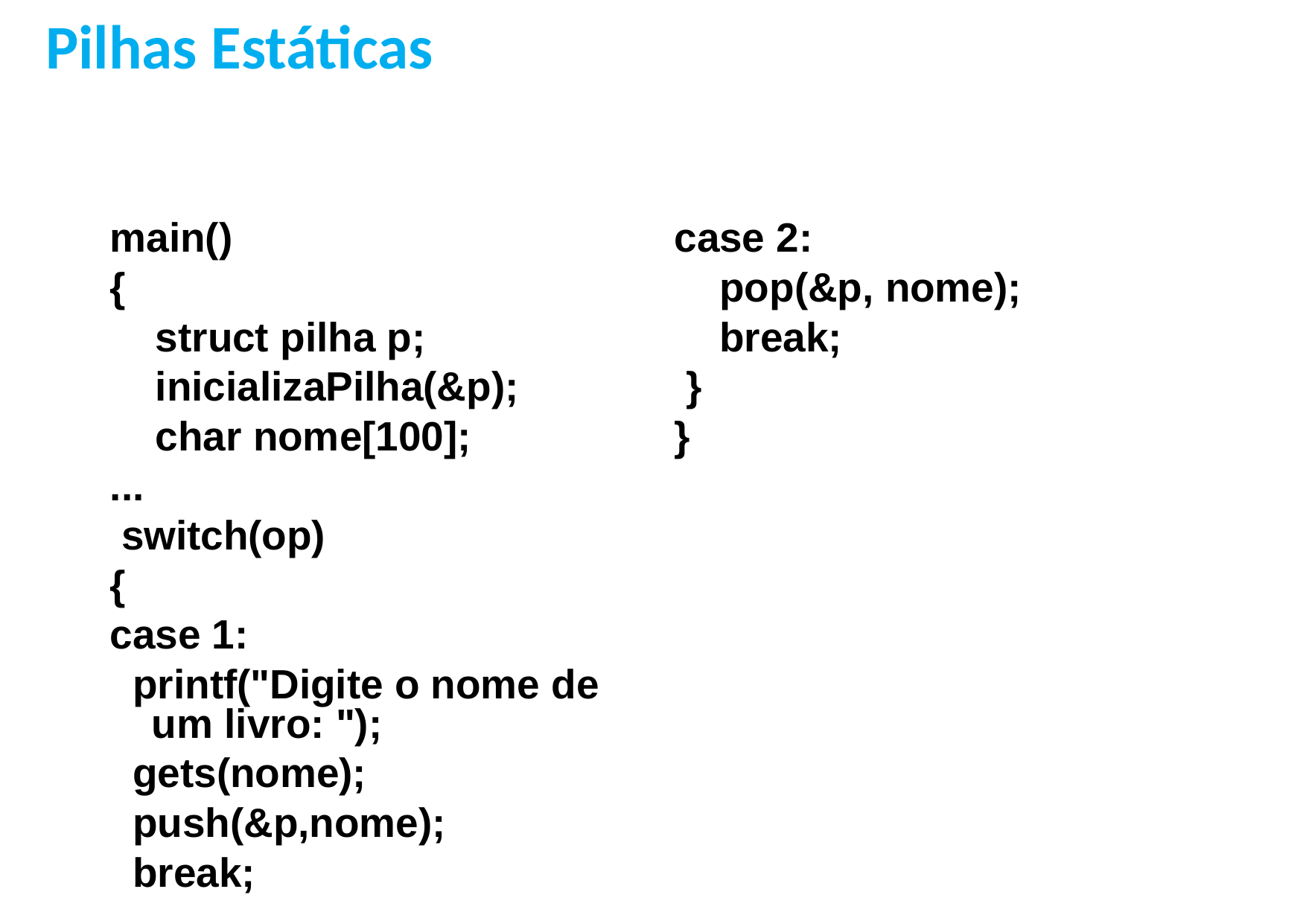

Pilhas Estáticas
main()
{
    struct pilha p;
    inicializaPilha(&p);
    char nome[100];
...
 switch(op)
{
case 1:
  printf("Digite o nome de um livro: ");
  gets(nome);
  push(&p,nome);
  break;
case 2:
    pop(&p, nome);
    break;
 }
}